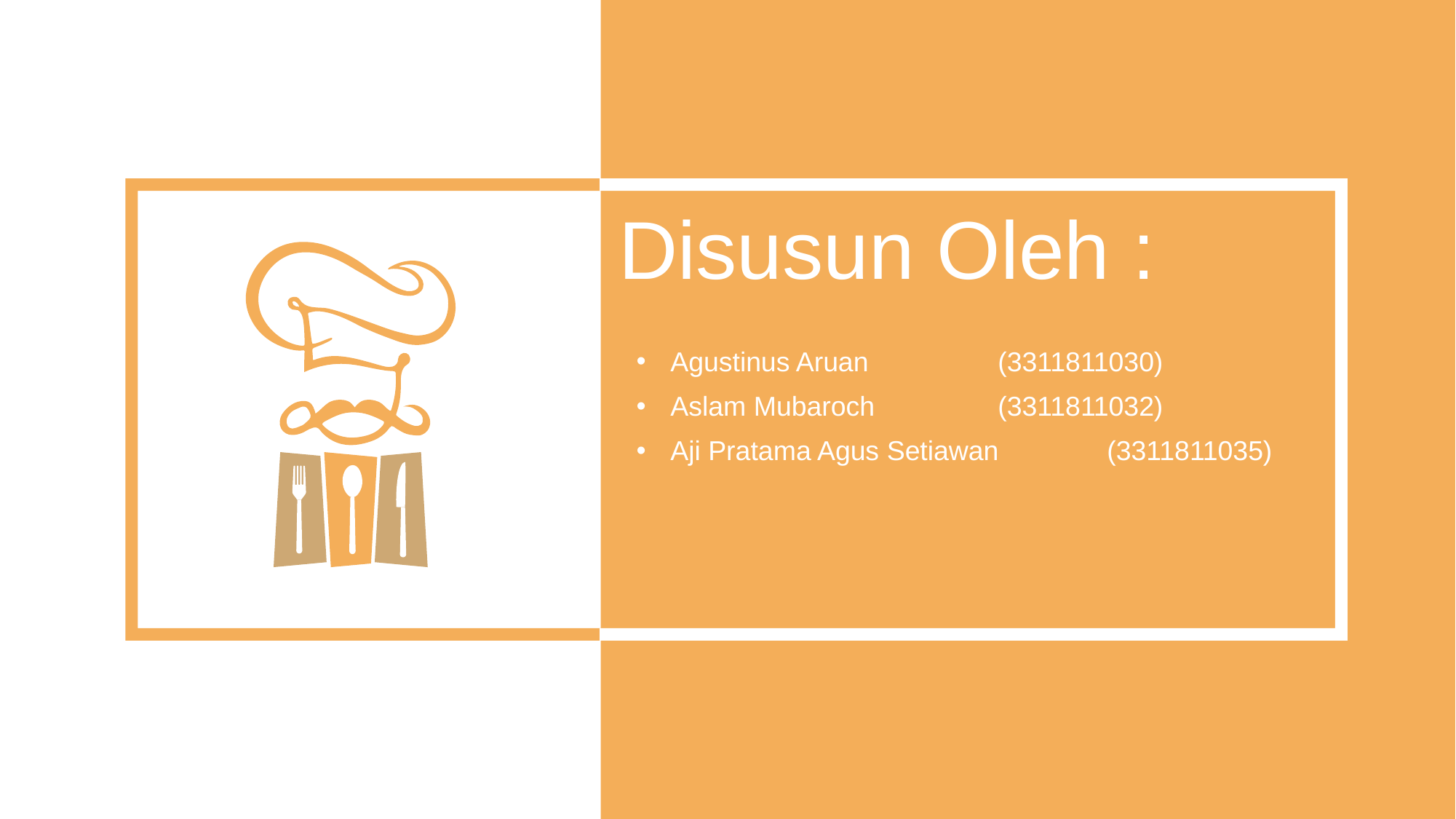

Disusun Oleh :
Agustinus Aruan		(3311811030)
Aslam Mubaroch		(3311811032)
Aji Pratama Agus Setiawan	(3311811035)